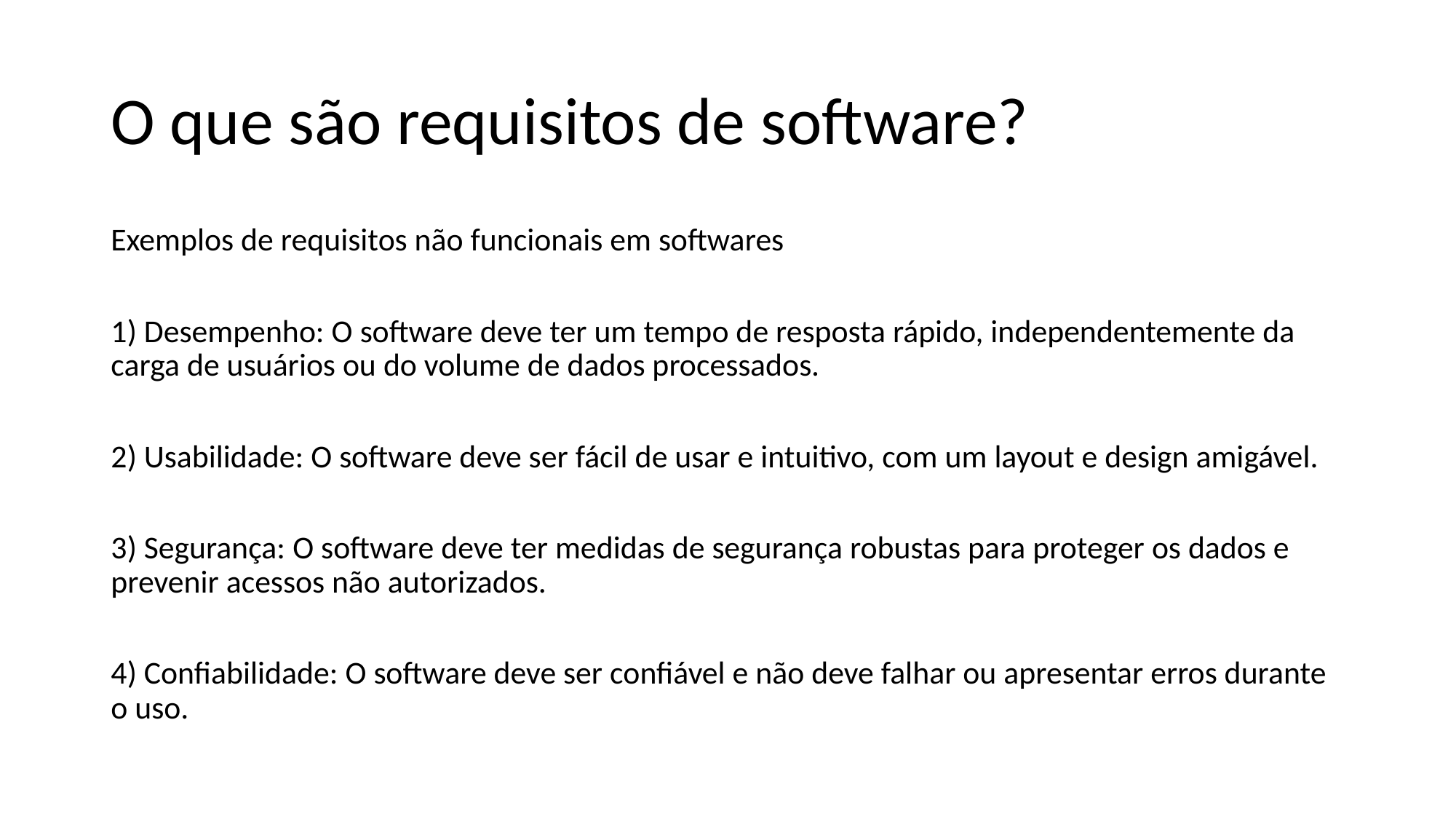

# O que são requisitos de software?
Exemplos de requisitos não funcionais em softwares

1) Desempenho: O software deve ter um tempo de resposta rápido, independentemente da carga de usuários ou do volume de dados processados.

2) Usabilidade: O software deve ser fácil de usar e intuitivo, com um layout e design amigável.

3) Segurança: O software deve ter medidas de segurança robustas para proteger os dados e prevenir acessos não autorizados.

4) Confiabilidade: O software deve ser confiável e não deve falhar ou apresentar erros durante o uso.